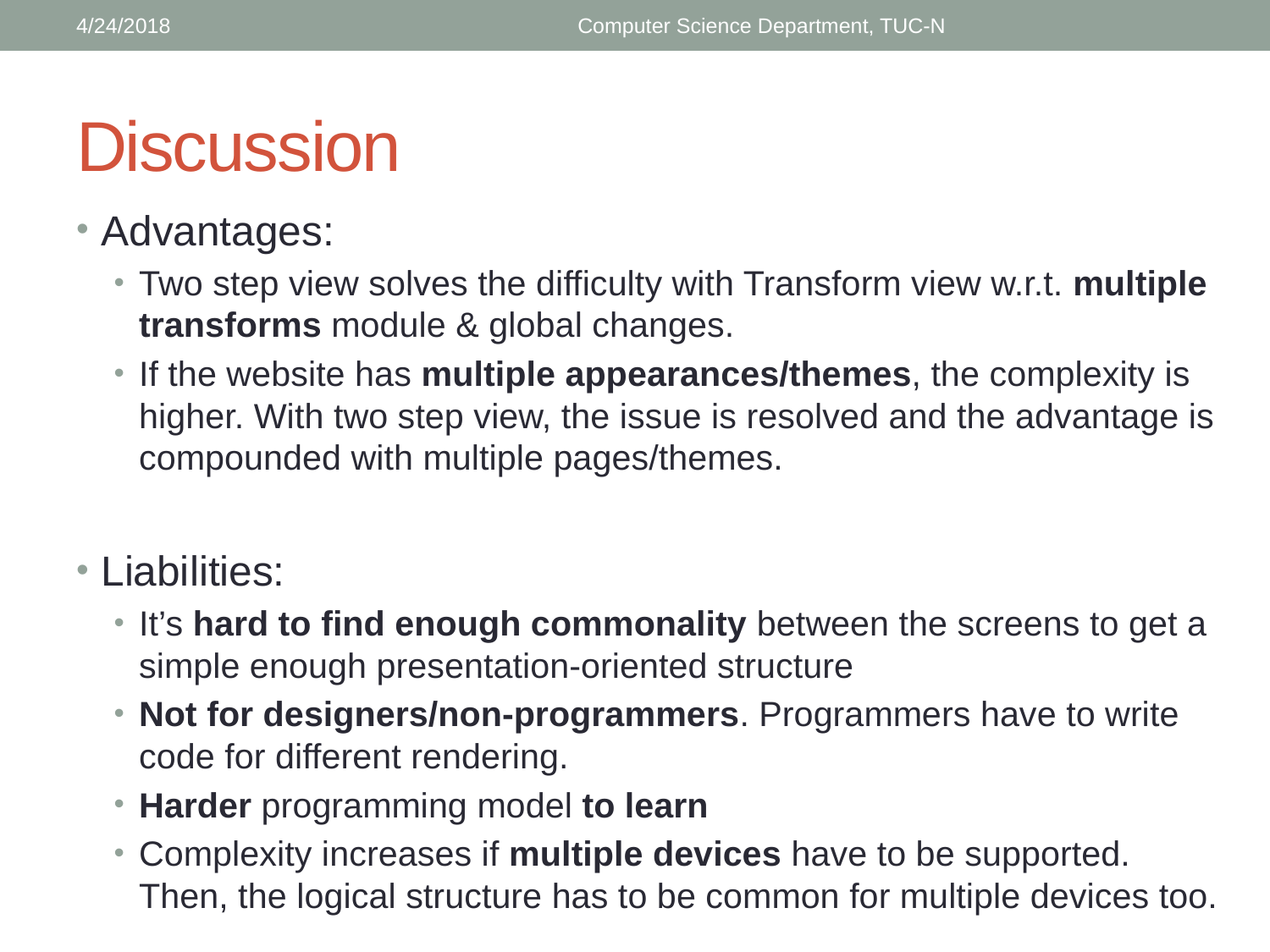

4/24/2018
Computer Science Department, TUC-N
# Discussion
Advantages:
Two step view solves the difficulty with Transform view w.r.t. multiple transforms module & global changes.
If the website has multiple appearances/themes, the complexity is higher. With two step view, the issue is resolved and the advantage is compounded with multiple pages/themes.

Liabilities:
It’s hard to find enough commonality between the screens to get a simple enough presentation-oriented structure
Not for designers/non-programmers. Programmers have to write code for different rendering.
Harder programming model to learn
Complexity increases if multiple devices have to be supported. Then, the logical structure has to be common for multiple devices too.